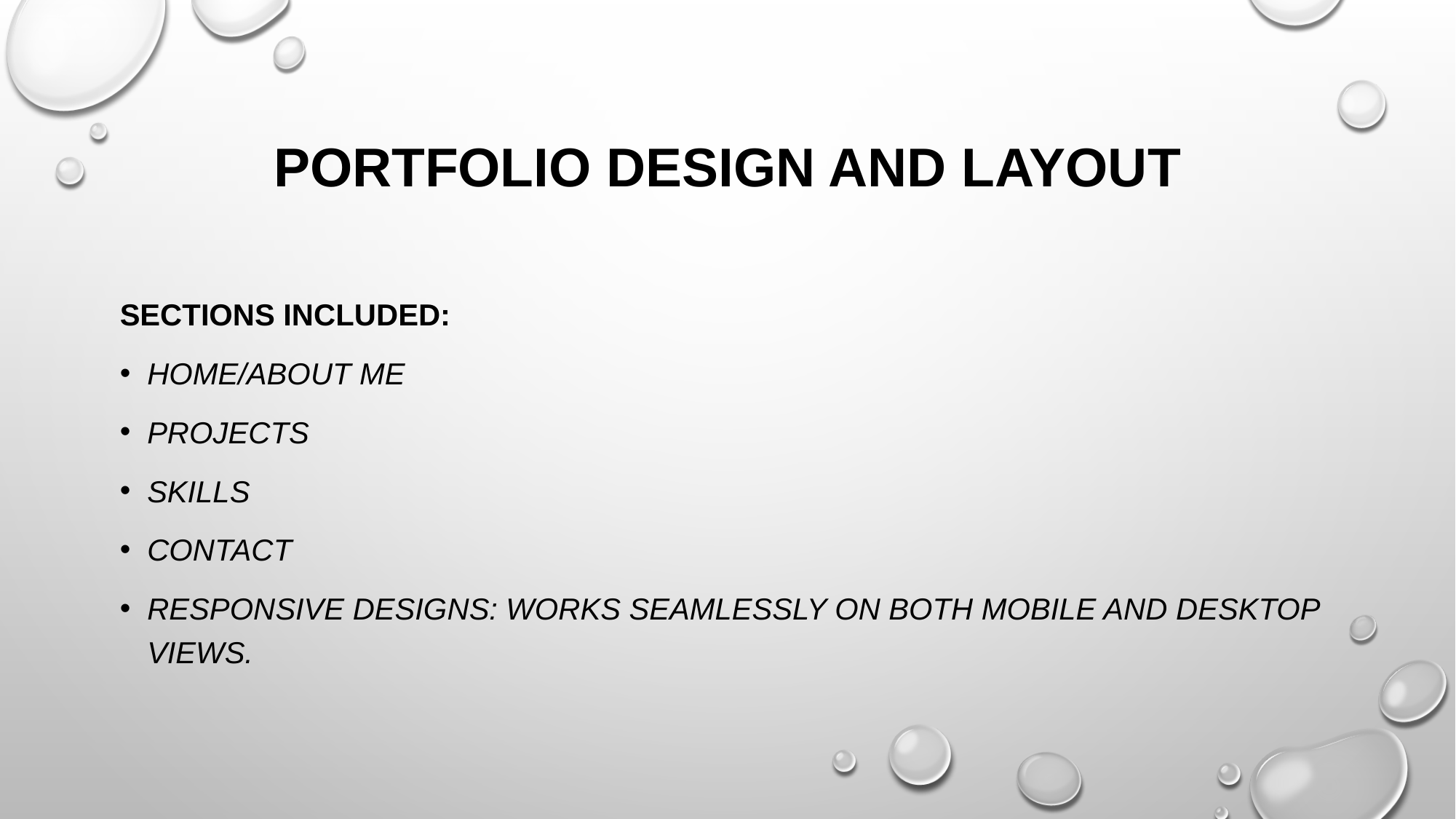

# Portfolio design and layout
Sections included:
Home/About me
Projects
Skills
Contact
Responsive designs: Works seamlessly on both mobile and desktop views.